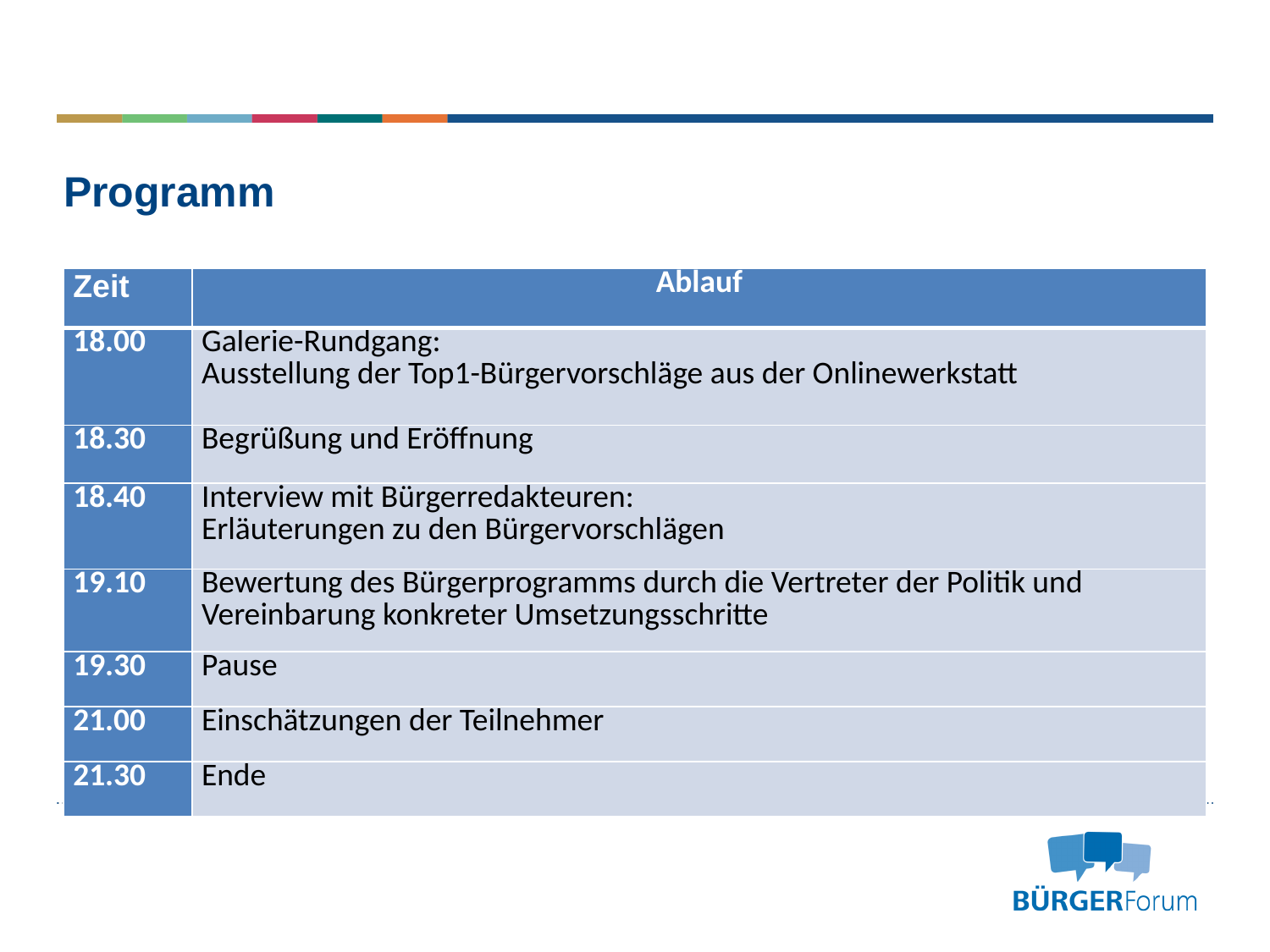

# Programm
| Zeit | Ablauf |
| --- | --- |
| 18.00 | Galerie-Rundgang: Ausstellung der Top1-Bürgervorschläge aus der Onlinewerkstatt |
| 18.30 | Begrüßung und Eröffnung |
| 18.40 | Interview mit Bürgerredakteuren: Erläuterungen zu den Bürgervorschlägen |
| 19.10 | Bewertung des Bürgerprogramms durch die Vertreter der Politik und Vereinbarung konkreter Umsetzungsschritte |
| 19.30 | Pause |
| 21.00 | Einschätzungen der Teilnehmer |
| 21.30 | Ende |